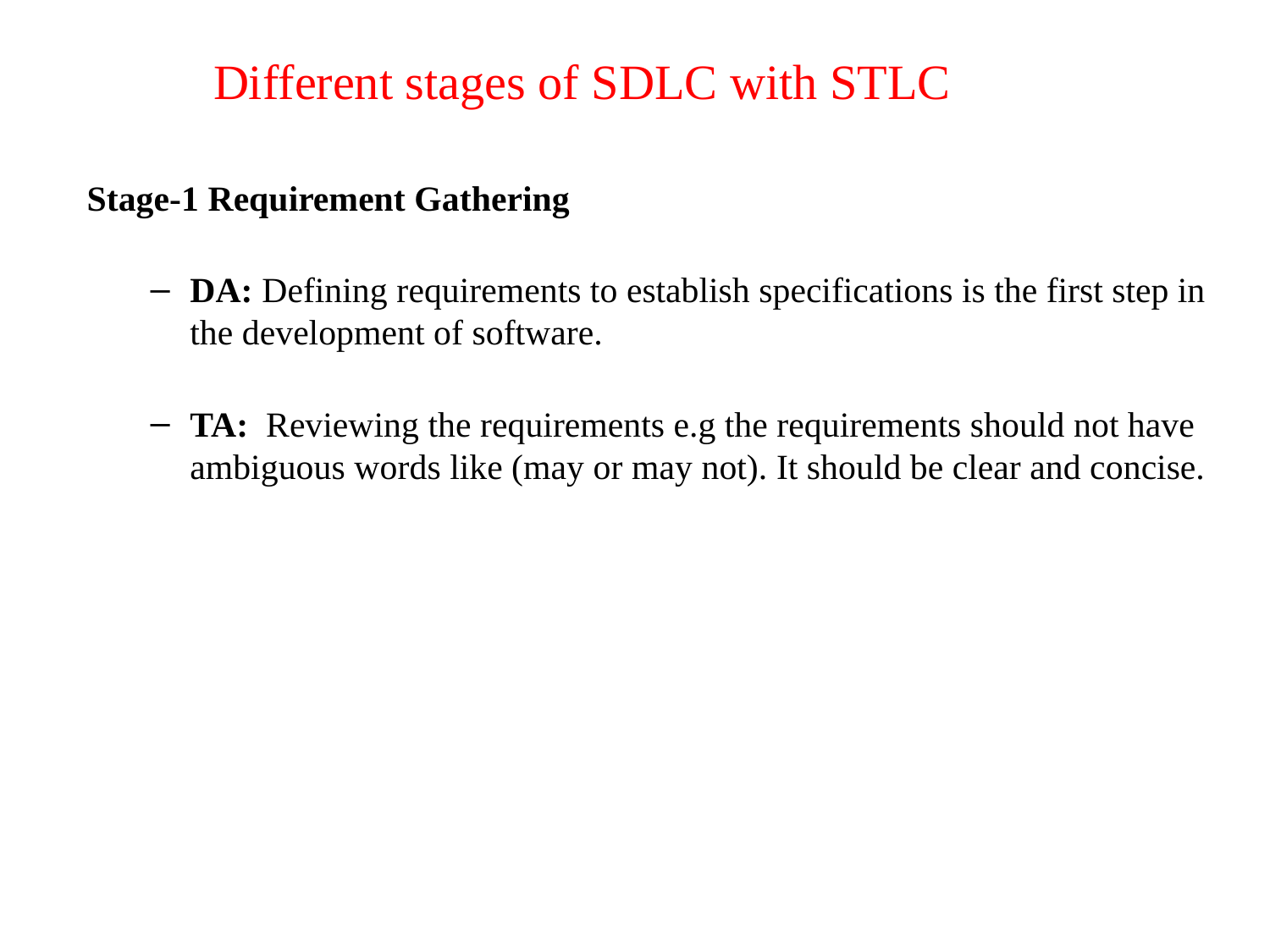

# Different stages of SDLC with STLC
Stage-1 Requirement Gathering
DA: Defining requirements to establish specifications is the first step in the development of software.
TA:  Reviewing the requirements e.g the requirements should not have ambiguous words like (may or may not). It should be clear and concise.